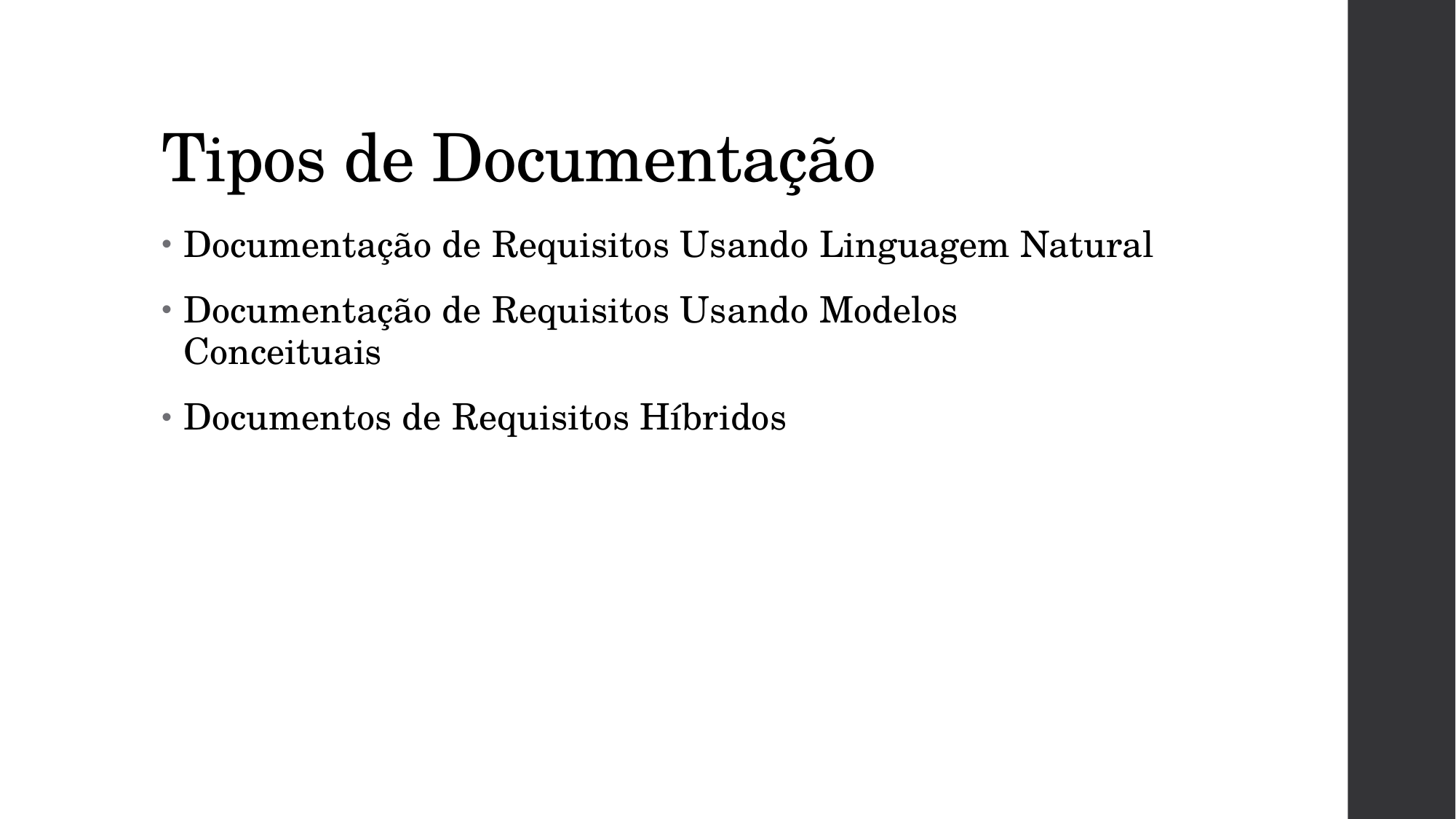

# Tipos de Documentação
Documentação de Requisitos Usando Linguagem Natural
Documentação de Requisitos Usando Modelos Conceituais
Documentos de Requisitos Híbridos